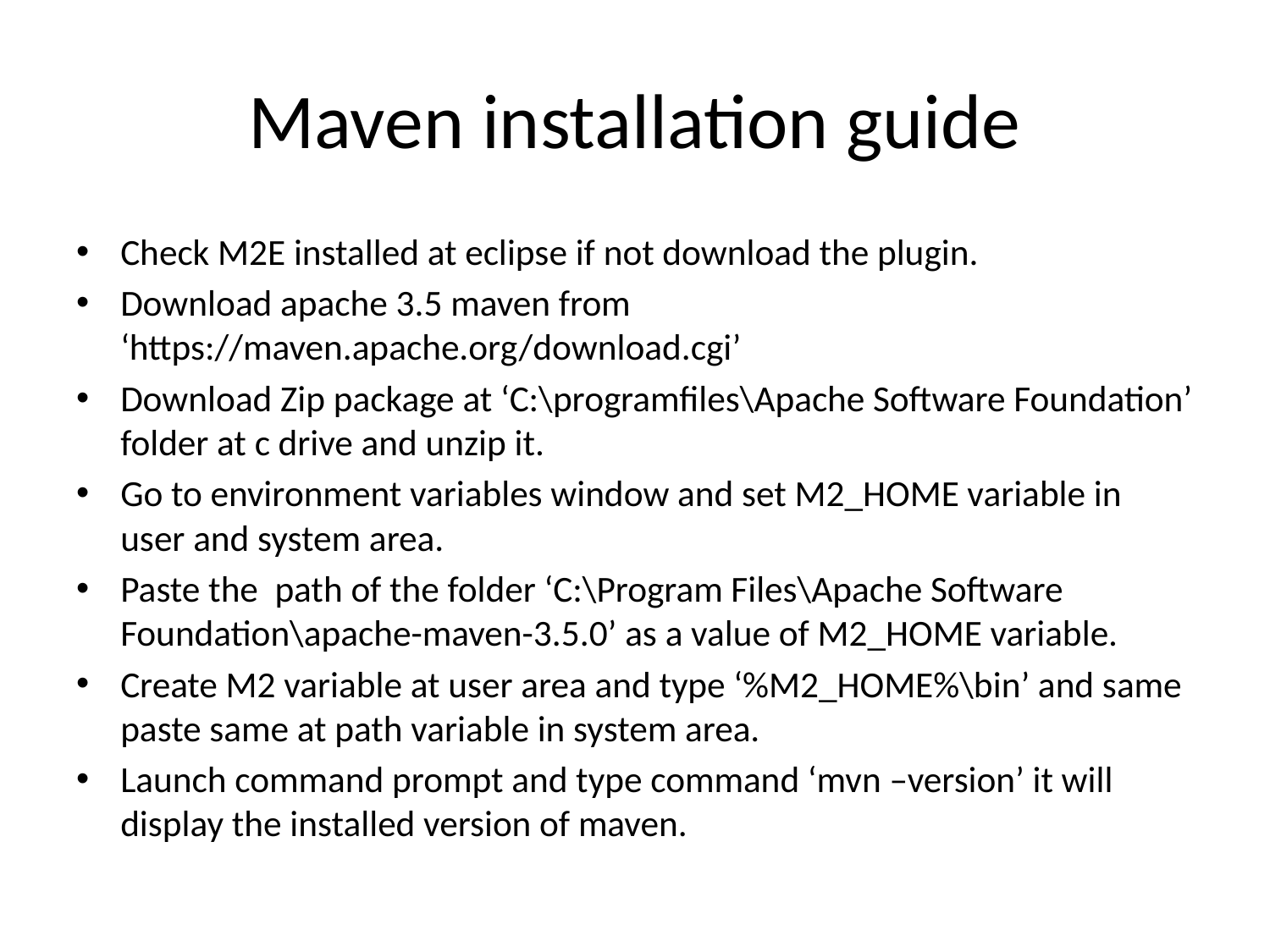

# Maven installation guide
Check M2E installed at eclipse if not download the plugin.
Download apache 3.5 maven from ‘https://maven.apache.org/download.cgi’
Download Zip package at ‘C:\programfiles\Apache Software Foundation’ folder at c drive and unzip it.
Go to environment variables window and set M2_HOME variable in user and system area.
Paste the  path of the folder ‘C:\Program Files\Apache Software Foundation\apache-maven-3.5.0’ as a value of M2_HOME variable.
Create M2 variable at user area and type ‘%M2_HOME%\bin’ and same paste same at path variable in system area.
Launch command prompt and type command ‘mvn –version’ it will display the installed version of maven.